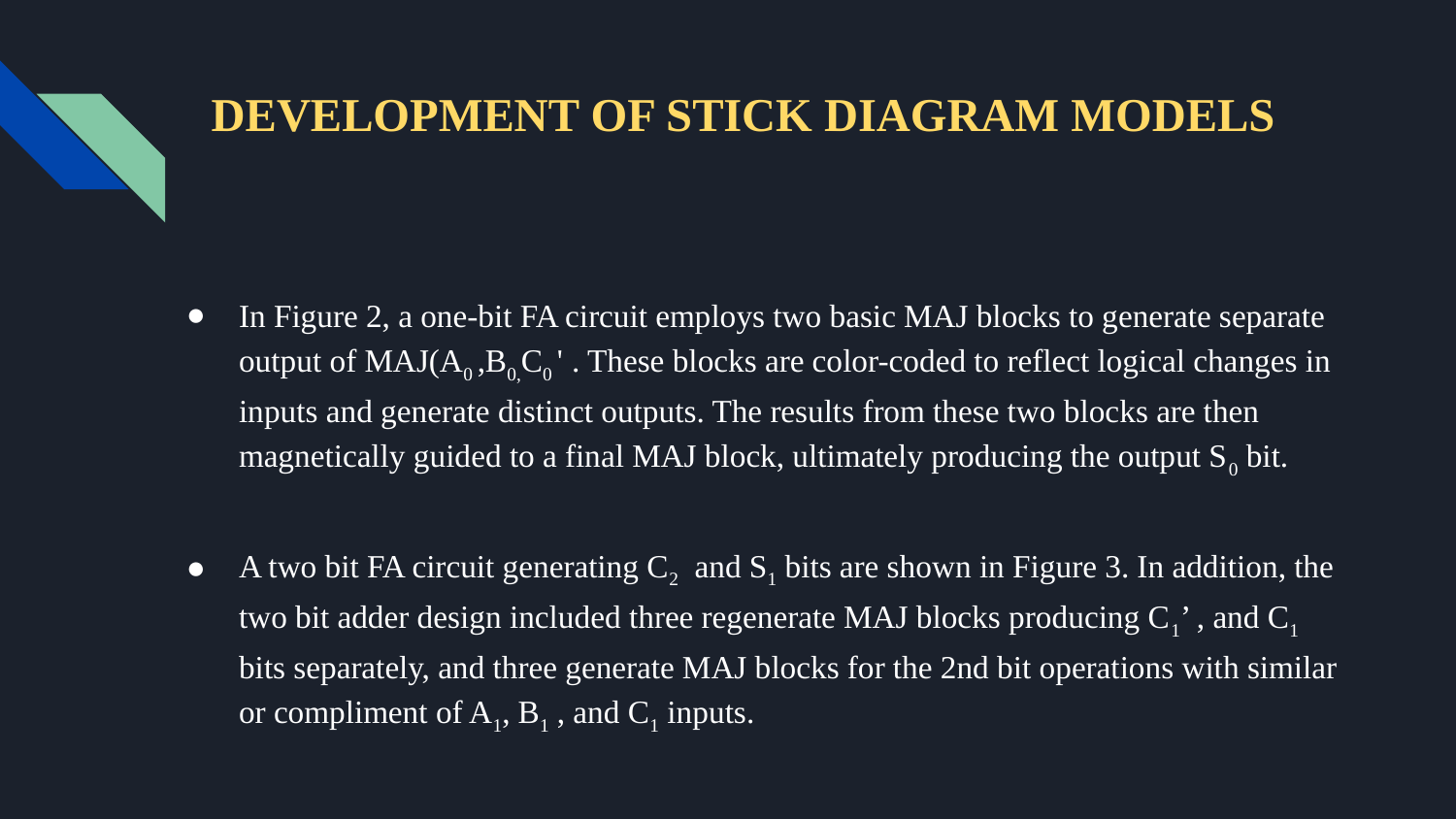

# DEVELOPMENT OF STICK DIAGRAM MODELS
In Figure 2, a one-bit FA circuit employs two basic MAJ blocks to generate separate output of MAJ(A0 ,B0,C0 '  . These blocks are color-coded to reflect logical changes in inputs and generate distinct outputs. The results from these two blocks are then magnetically guided to a final MAJ block, ultimately producing the output S0 bit.

A two bit FA circuit generating C2  and S1 bits are shown in Figure 3. In addition, the two bit adder design included three regenerate MAJ blocks producing C1’ , and C1 bits separately, and three generate MAJ blocks for the 2nd bit operations with similar or compliment of A1, B1 , and C1 inputs.